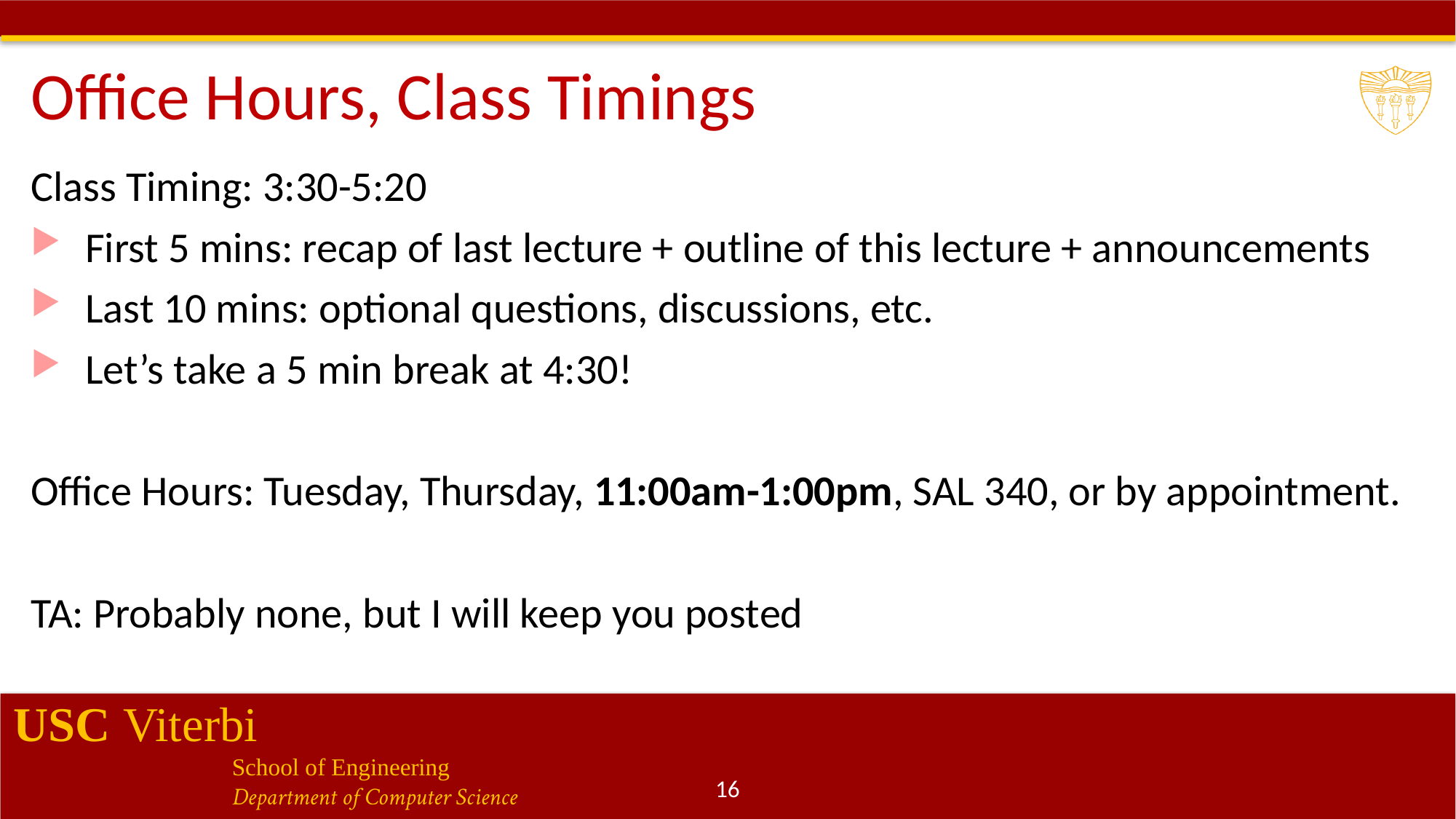

# Office Hours, Class Timings
Class Timing: 3:30-5:20
First 5 mins: recap of last lecture + outline of this lecture + announcements
Last 10 mins: optional questions, discussions, etc.
Let’s take a 5 min break at 4:30!

Office Hours: Tuesday, Thursday, 11:00am-1:00pm, SAL 340, or by appointment.

TA: Probably none, but I will keep you posted
16